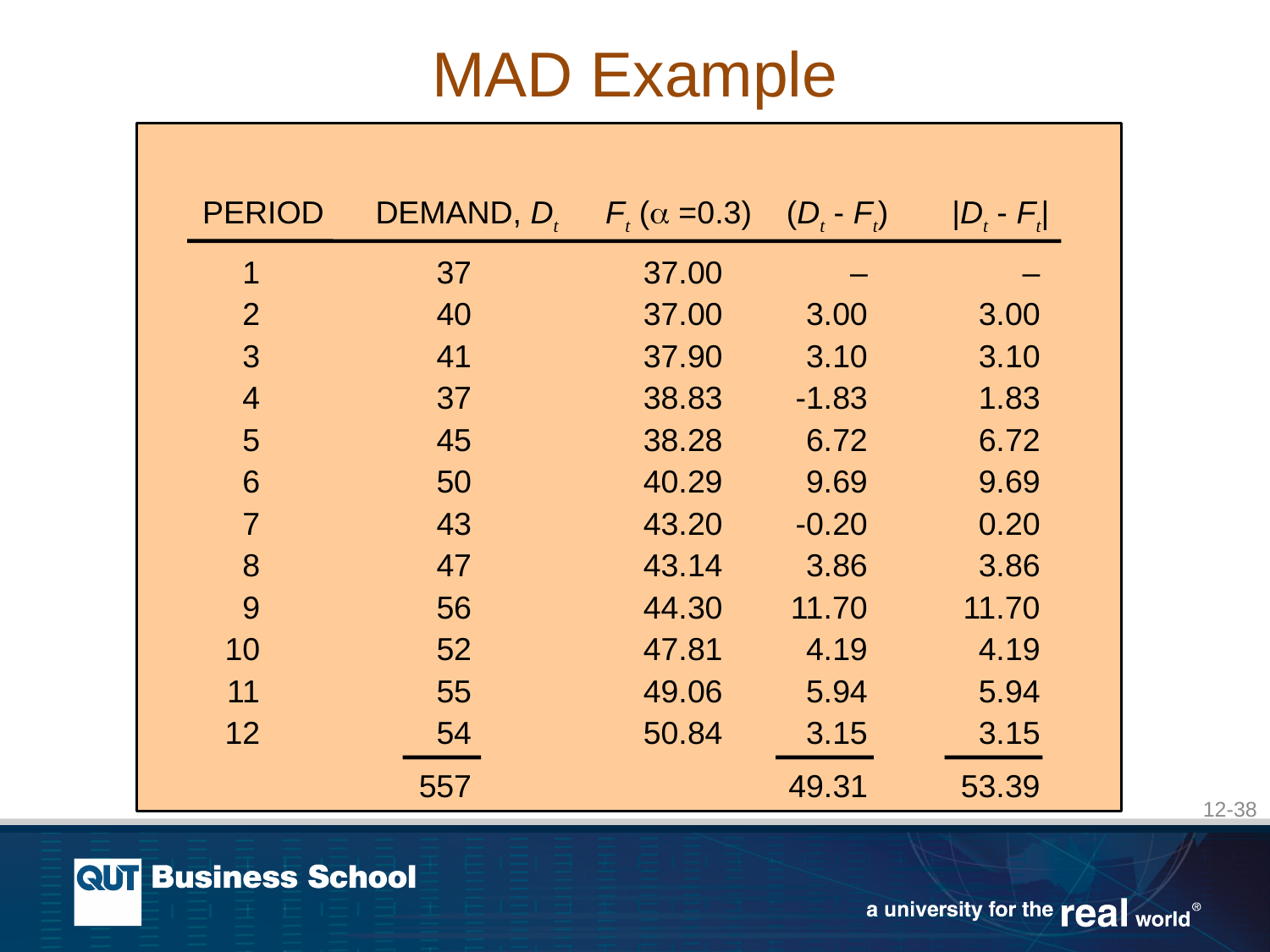

MAD Example

PERIOD	DEMAND, Dt	Ft (α =0.3)	(Dt - Ft)	 |Dt - Ft|

	1	37	37.00	–	–
	2	40	37.00	3.00	3.00
	3	41	37.90	3.10	3.10
	4	37	38.83	-1.83	1.83
	5	45	38.28	6.72	6.72
	6	50	40.29	9.69	9.69
	7	43	43.20	-0.20	0.20
	8	47	43.14	3.86	3.86
	9	56	44.30	11.70	11.70
	10	52	47.81	4.19	4.19
	11	55	49.06	5.94	5.94
	12	54	50.84	3.15	3.15

		557		49.31	53.39

12-38